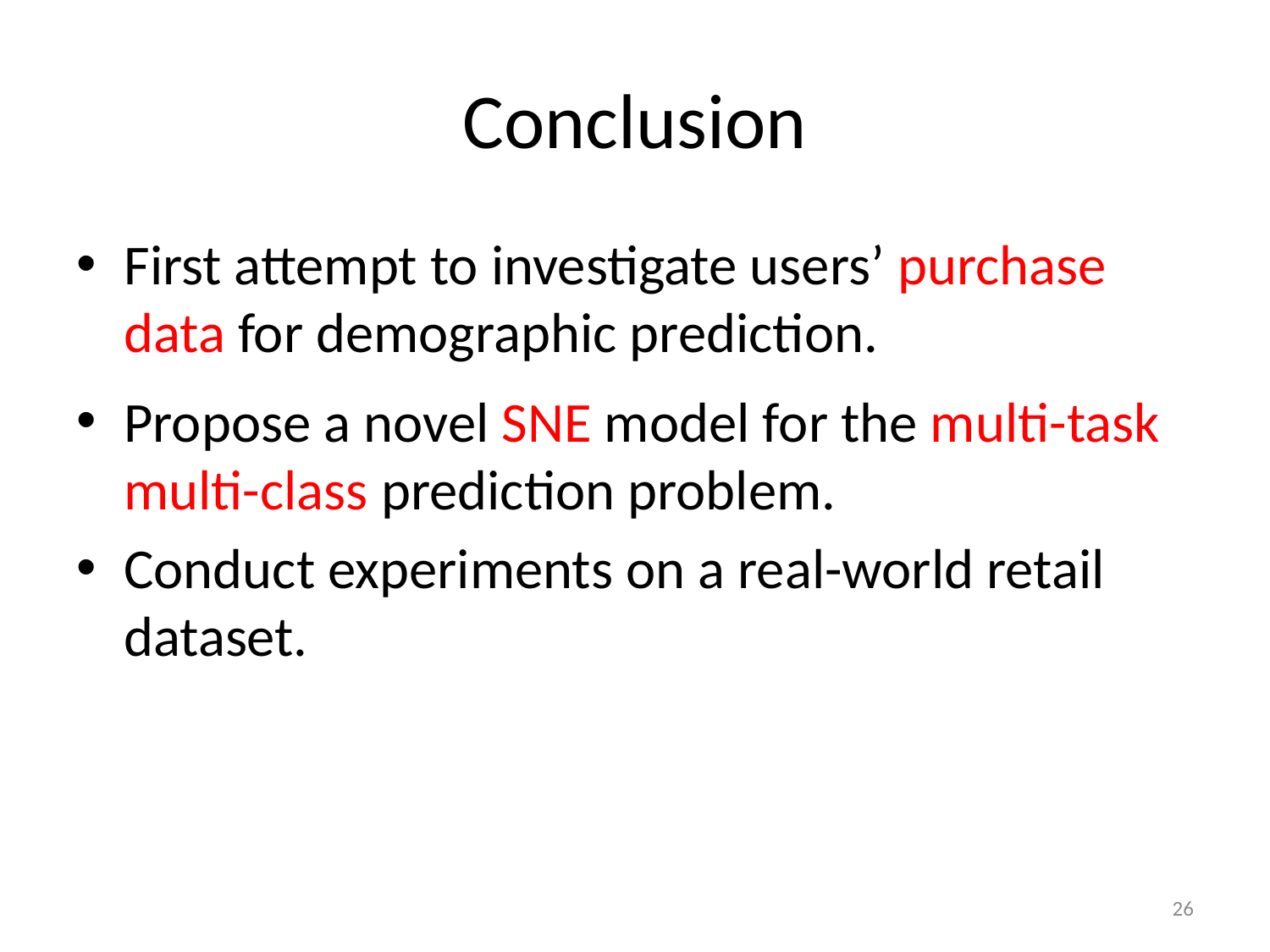

# Conclusion
First attempt to investigate users’ purchase data for demographic prediction.
Propose a novel SNE model for the multi-task multi-class prediction problem.
Conduct experiments on a real-world retail dataset.

26